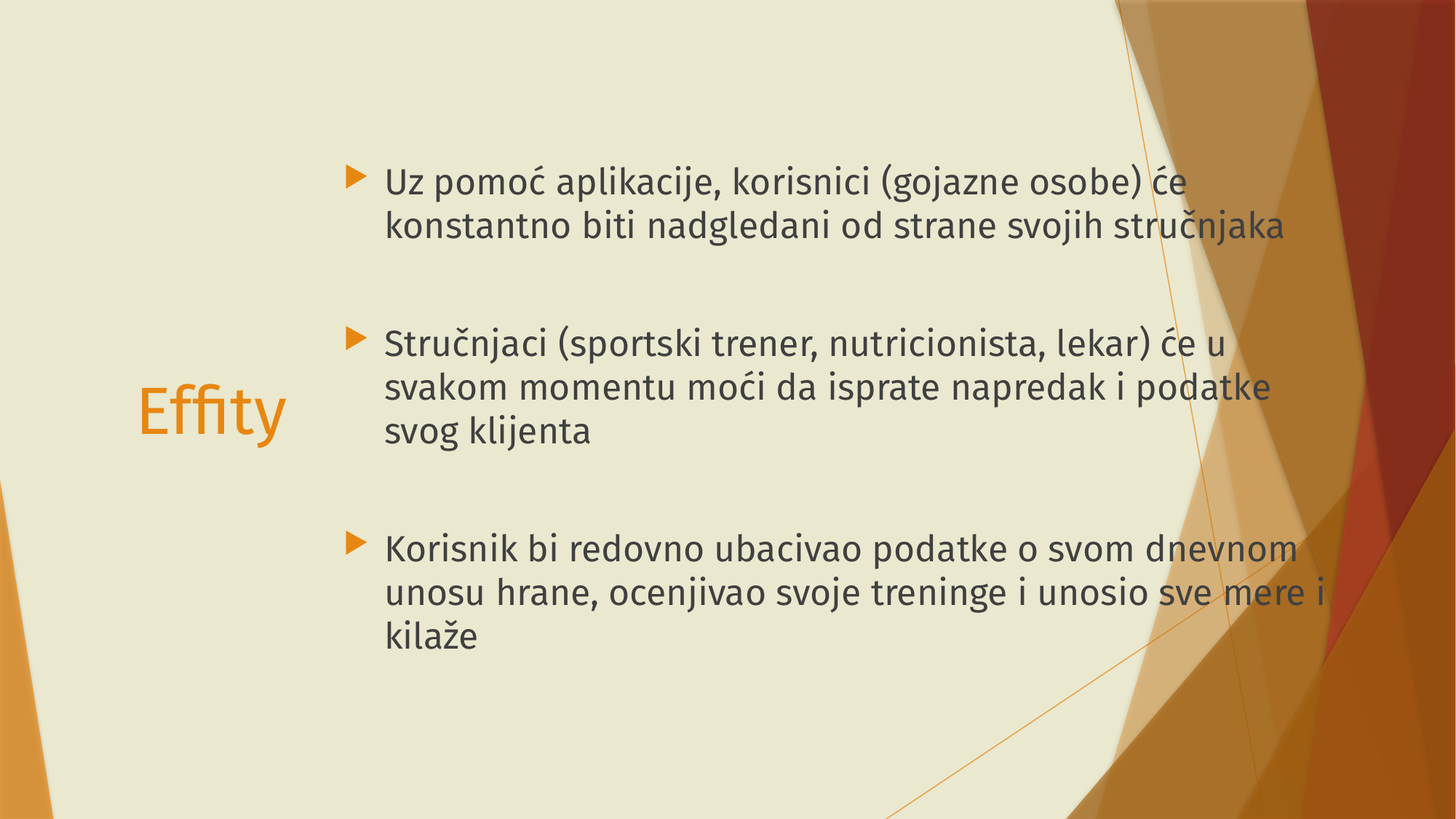

Uz pomoć aplikacije, korisnici (gojazne osobe) će konstantno biti nadgledani od strane svojih stručnjaka

Stručnjaci (sportski trener, nutricionista, lekar) će u svakom momentu moći da isprate napredak i podatke svog klijenta

Korisnik bi redovno ubacivao podatke o svom dnevnom unosu hrane, ocenjivao svoje treninge i unosio sve mere i kilaže
# Effity